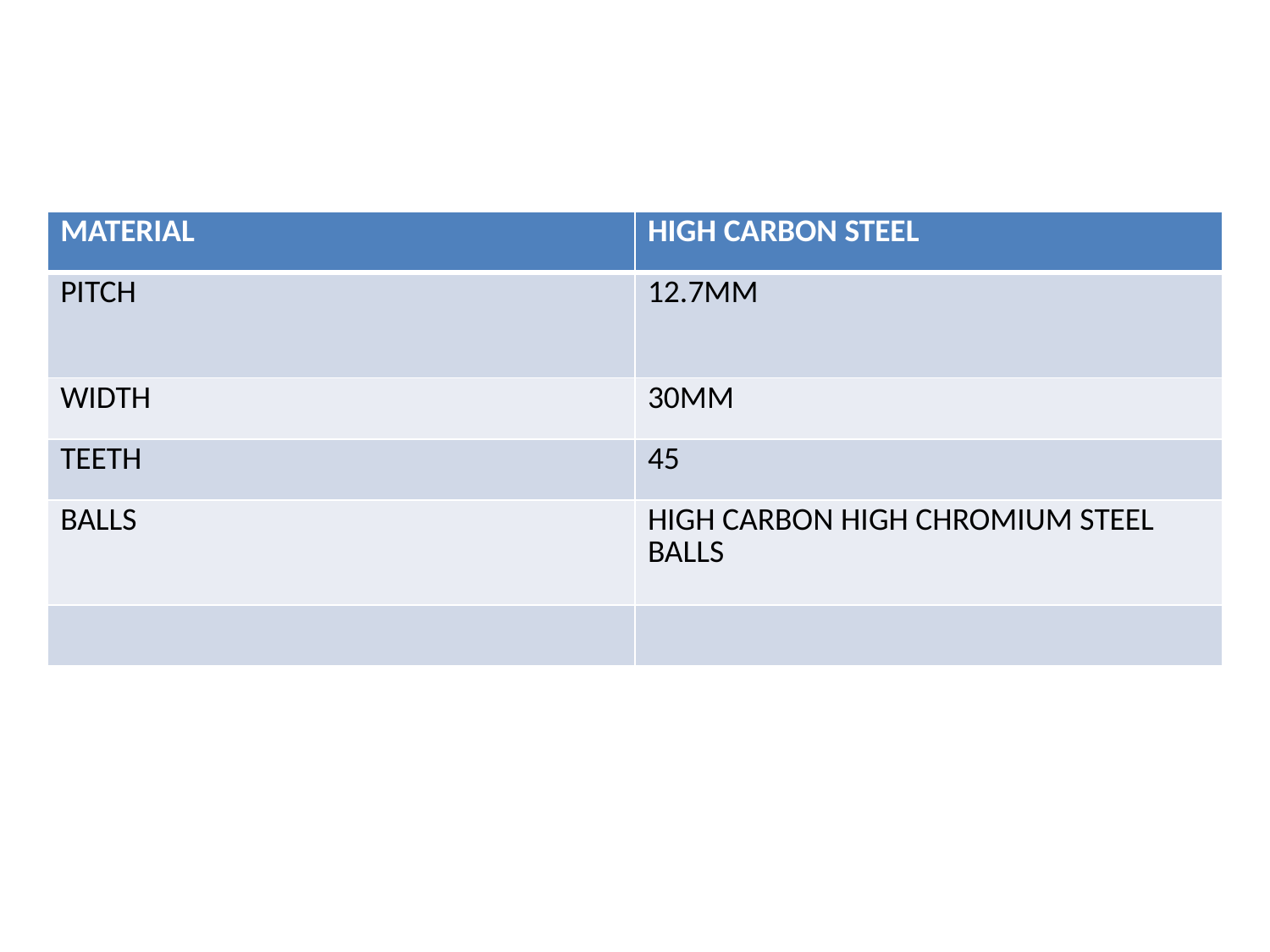

| MATERIAL | HIGH CARBON STEEL |
| --- | --- |
| PITCH | 12.7MM |
| WIDTH | 30MM |
| TEETH | 45 |
| BALLS | HIGH CARBON HIGH CHROMIUM STEEL BALLS |
|  |  |